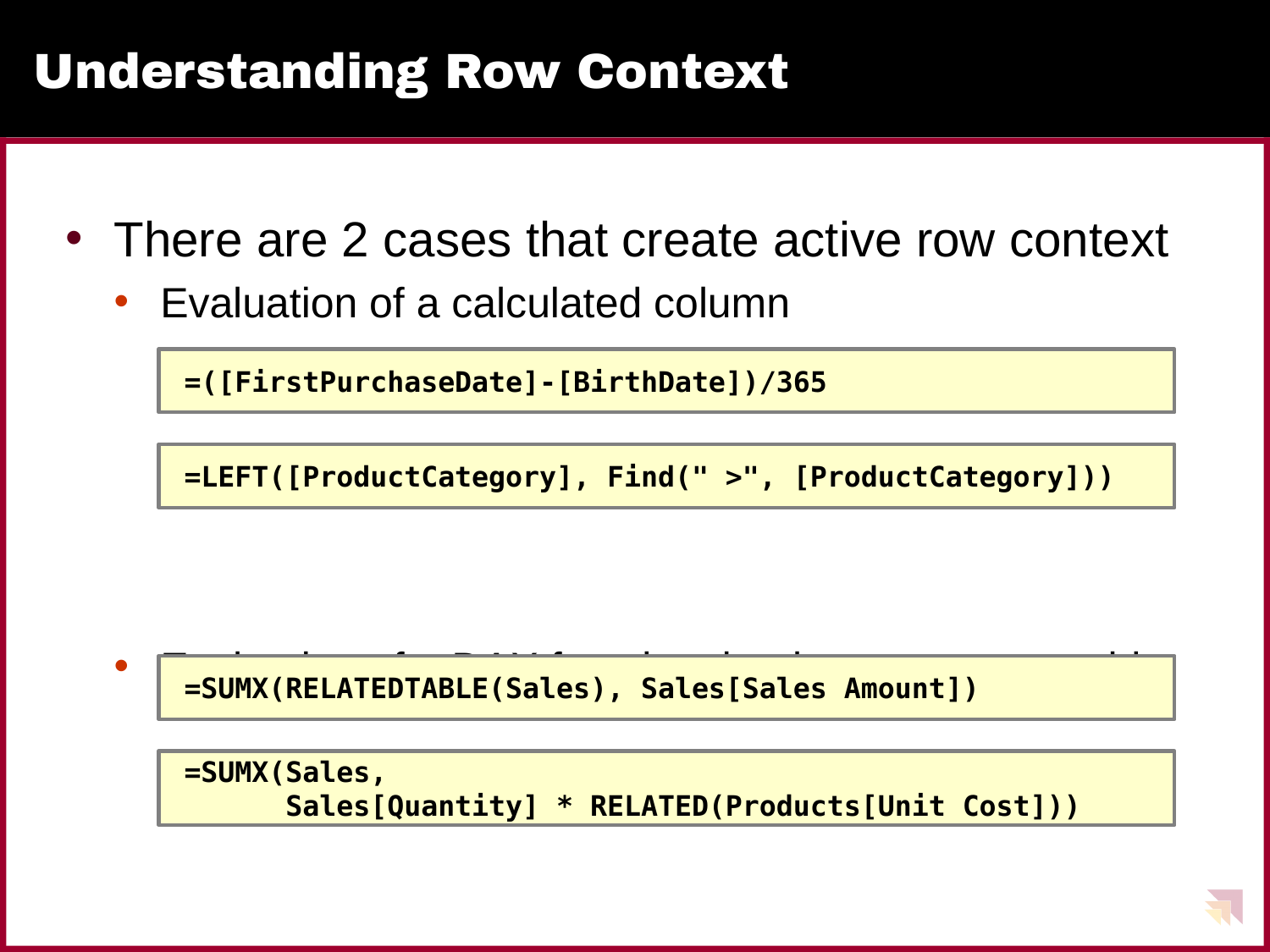

# Understanding Row Context
There are 2 cases that create active row context
Evaluation of a calculated column

Evaluation of a DAX function that iterates over a table
=([FirstPurchaseDate]-[BirthDate])/365
=LEFT([ProductCategory], Find(" >", [ProductCategory]))
=SUMX(RELATEDTABLE(Sales), Sales[Sales Amount])
=SUMX(Sales,
      Sales[Quantity] * RELATED(Products[Unit Cost]))